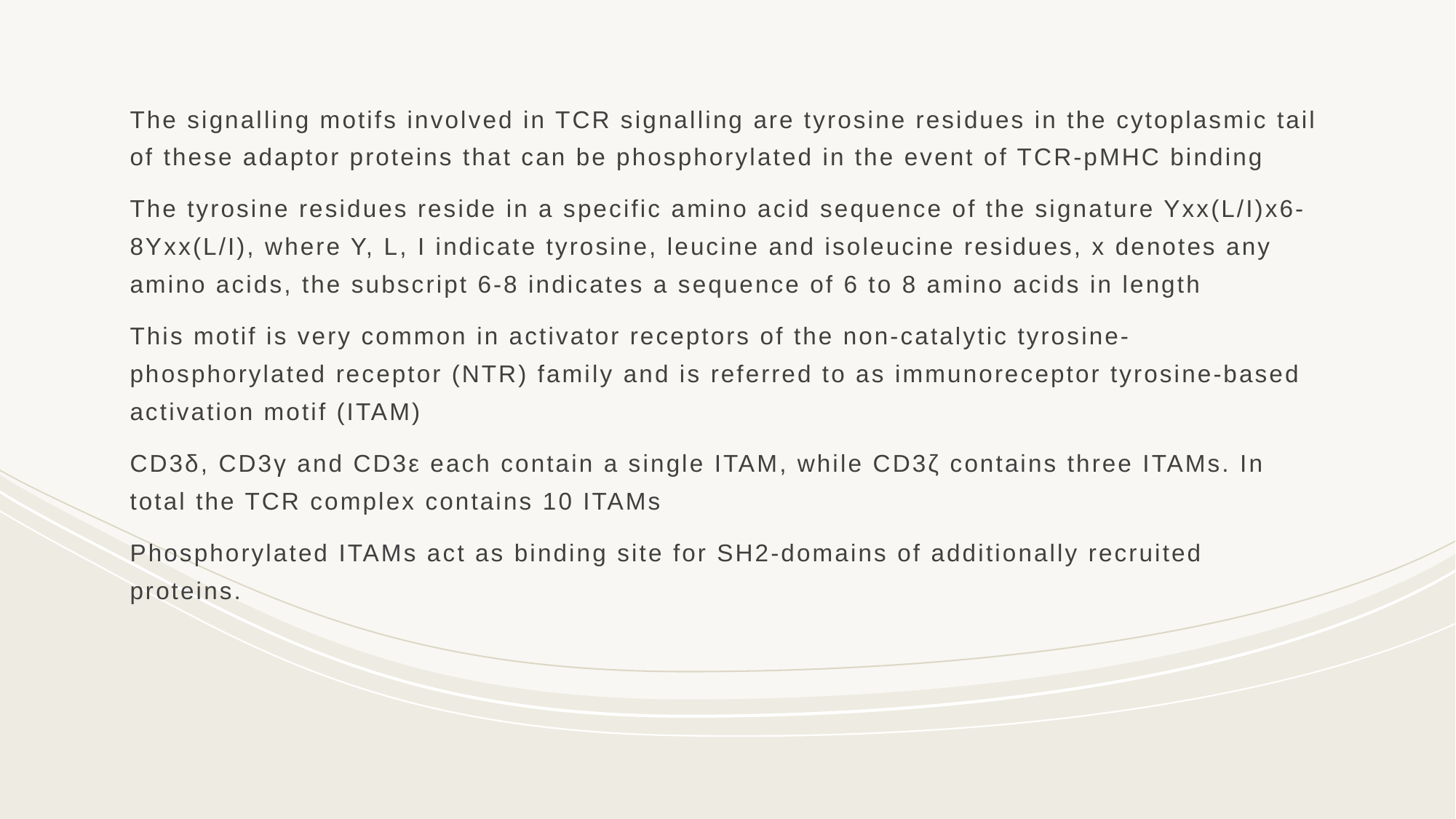

The signalling motifs involved in TCR signalling are tyrosine residues in the cytoplasmic tail of these adaptor proteins that can be phosphorylated in the event of TCR-pMHC binding
The tyrosine residues reside in a specific amino acid sequence of the signature Yxx(L/I)x6-8Yxx(L/I), where Y, L, I indicate tyrosine, leucine and isoleucine residues, x denotes any amino acids, the subscript 6-8 indicates a sequence of 6 to 8 amino acids in length
This motif is very common in activator receptors of the non-catalytic tyrosine-phosphorylated receptor (NTR) family and is referred to as immunoreceptor tyrosine-based activation motif (ITAM)
CD3δ, CD3γ and CD3ε each contain a single ITAM, while CD3ζ contains three ITAMs. In total the TCR complex contains 10 ITAMs
Phosphorylated ITAMs act as binding site for SH2-domains of additionally recruited proteins.